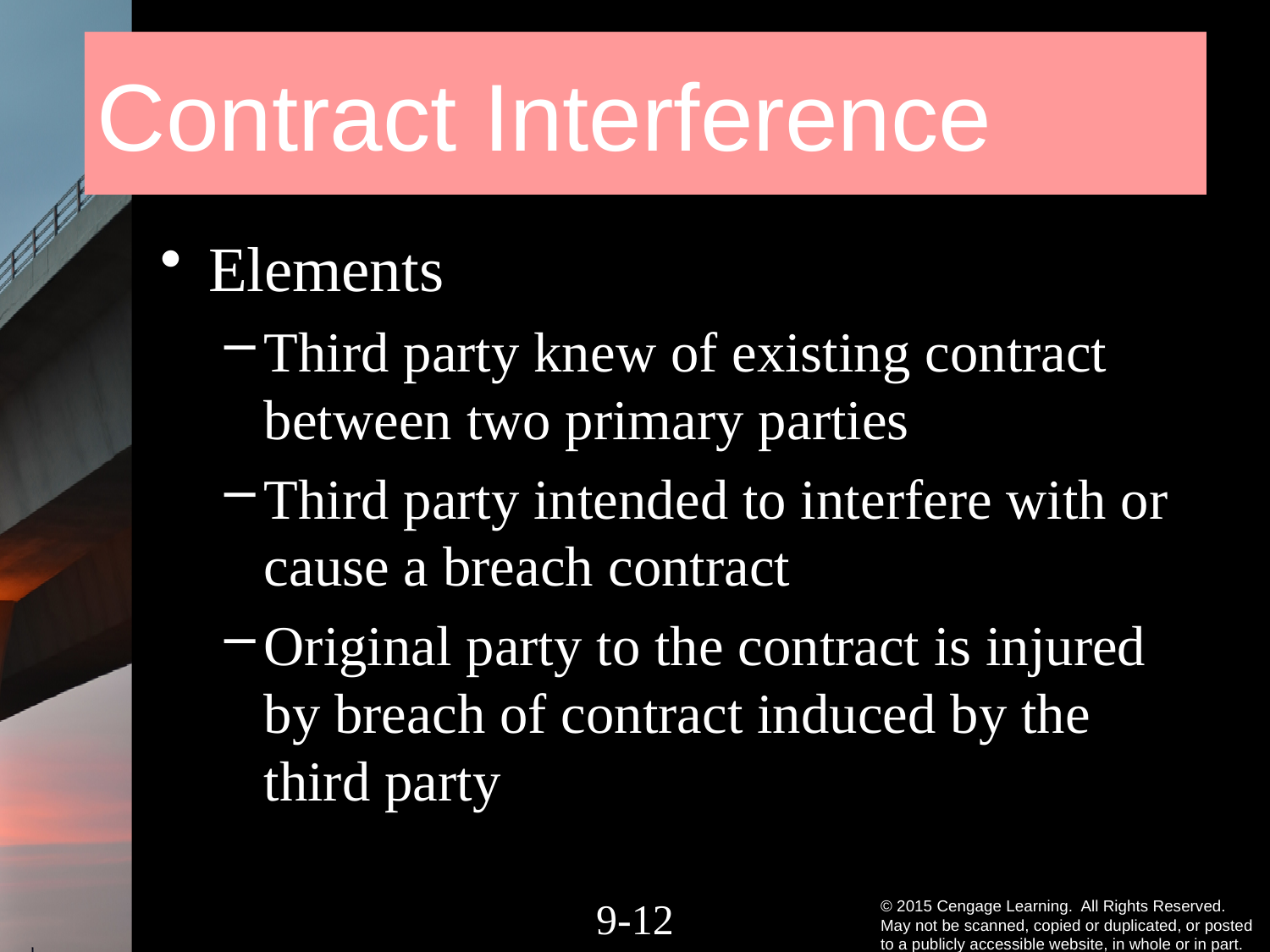

# Contract Interference
Elements
Third party knew of existing contract between two primary parties
Third party intended to interfere with or cause a breach contract
Original party to the contract is injured by breach of contract induced by the third party
9-12